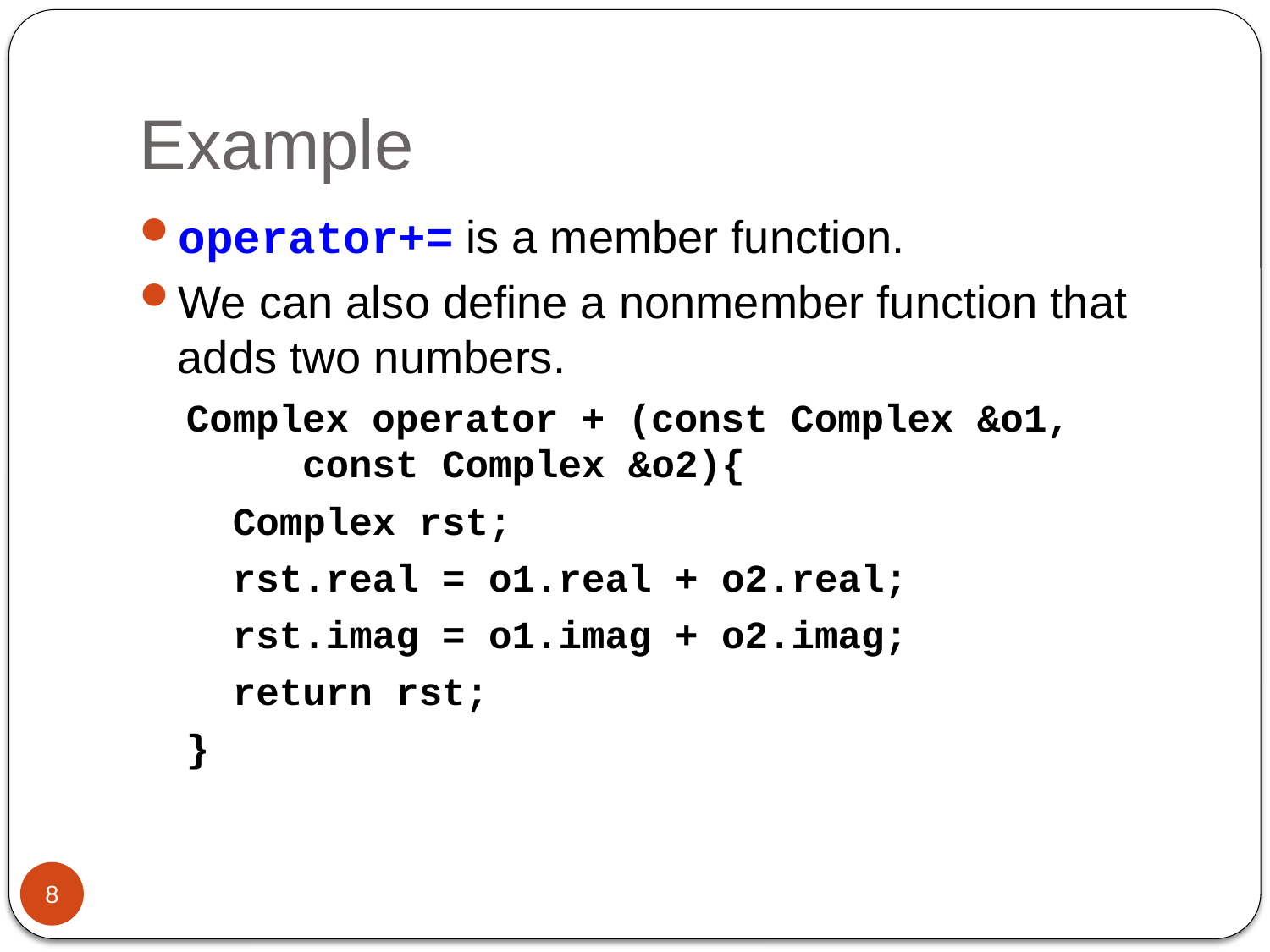

# Example
operator+= is a member function.
We can also define a nonmember function that adds two numbers.
  Complex operator + (const Complex &o1,
       const Complex &o2){
    Complex rst;
    rst.real = o1.real + o2.real;
    rst.imag = o1.imag + o2.imag;
    return rst;
  }

8